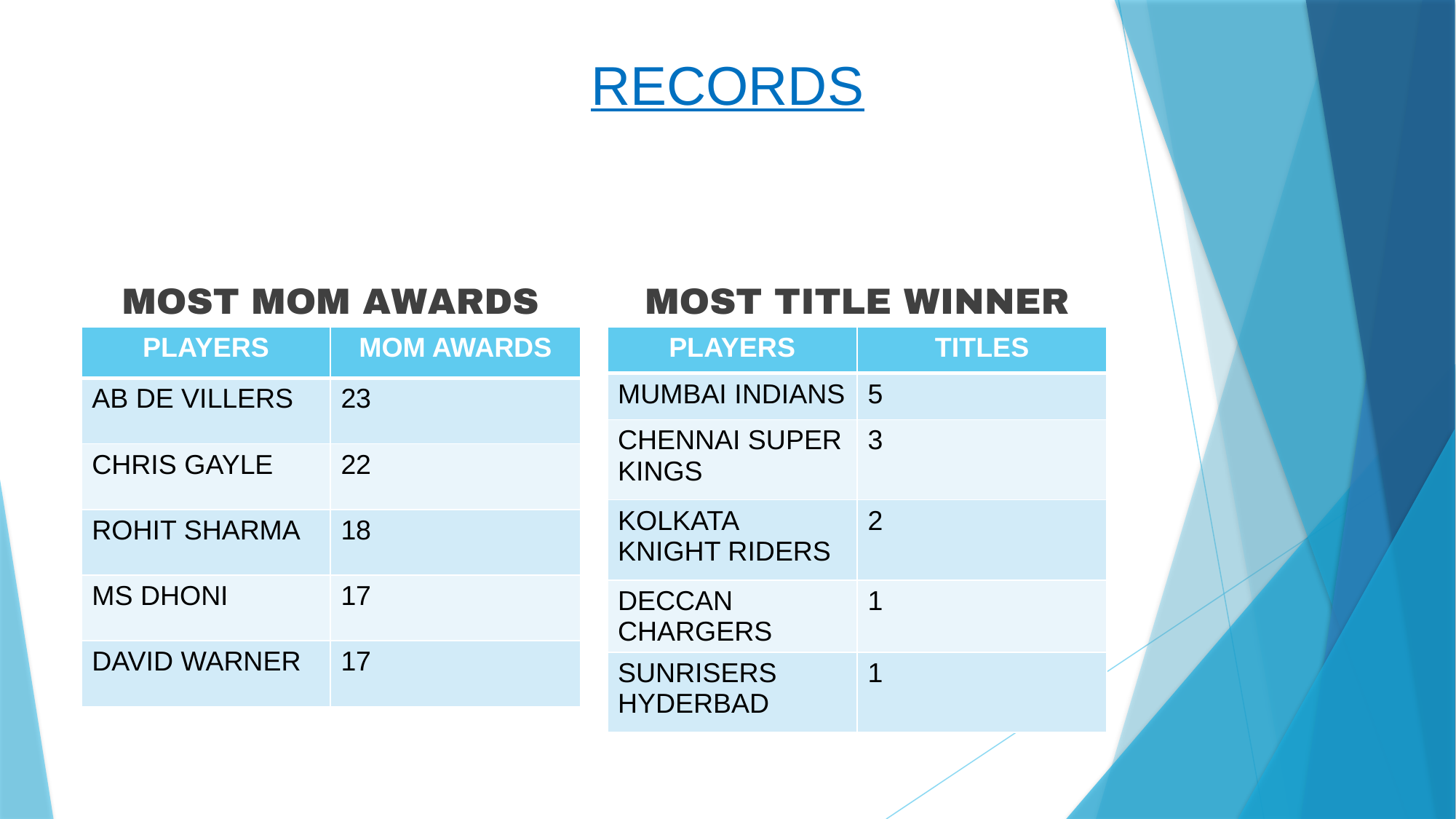

# RECORDS
MOST MOM AWARDS
MOST TITLE WINNER
| PLAYERS | TITLES |
| --- | --- |
| MUMBAI INDIANS | 5 |
| CHENNAI SUPER KINGS | 3 |
| KOLKATA KNIGHT RIDERS | 2 |
| DECCAN CHARGERS | 1 |
| SUNRISERS HYDERBAD | 1 |
| PLAYERS | MOM AWARDS |
| --- | --- |
| AB DE VILLERS | 23 |
| CHRIS GAYLE | 22 |
| ROHIT SHARMA | 18 |
| MS DHONI | 17 |
| DAVID WARNER | 17 |